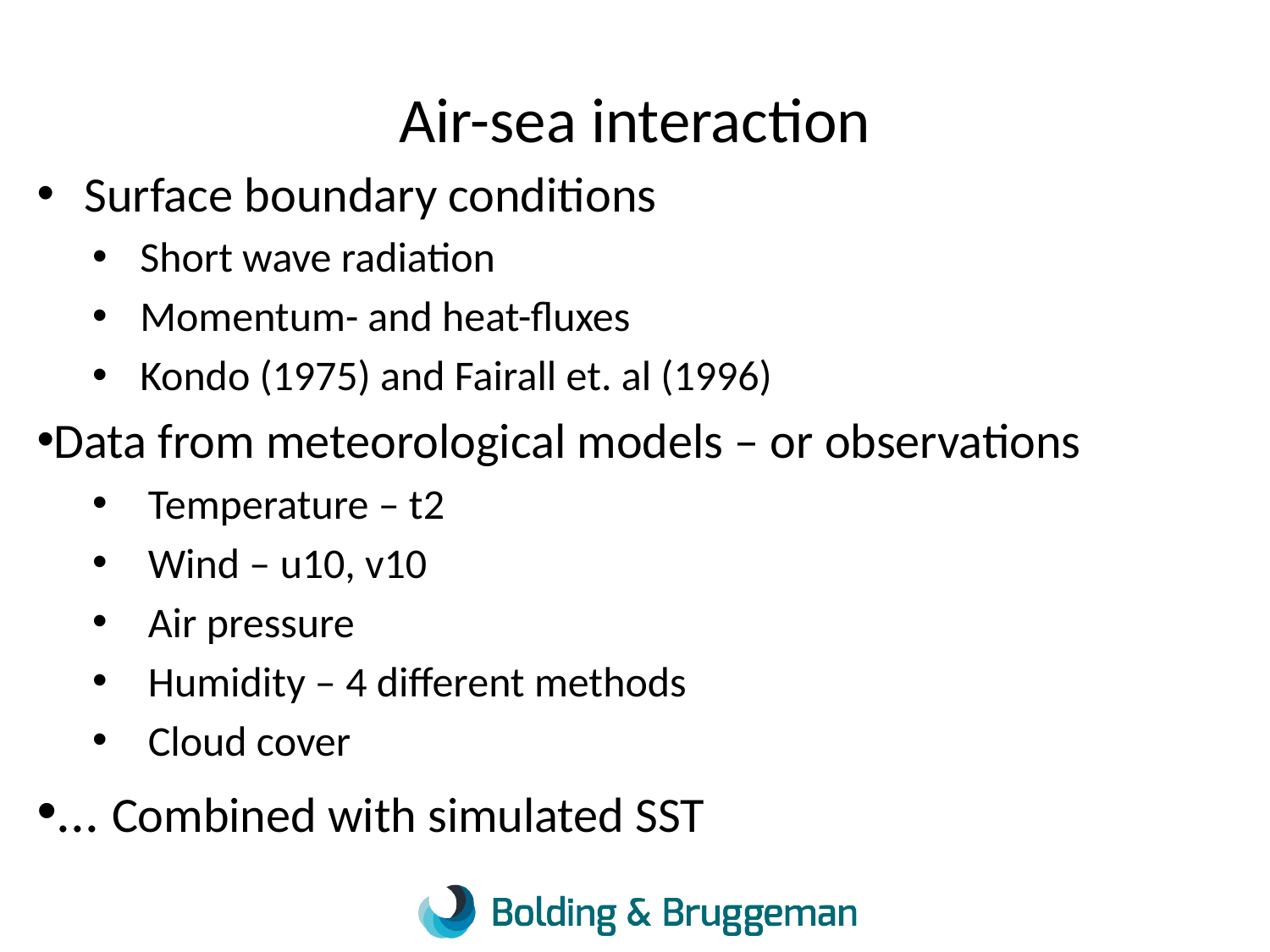

# Air-sea interaction
Surface boundary conditions
Short wave radiation
Momentum- and heat-fluxes
Kondo (1975) and Fairall et. al (1996)
Data from meteorological models – or observations
Temperature – t2
Wind – u10, v10
Air pressure
Humidity – 4 different methods
Cloud cover
... Combined with simulated SST